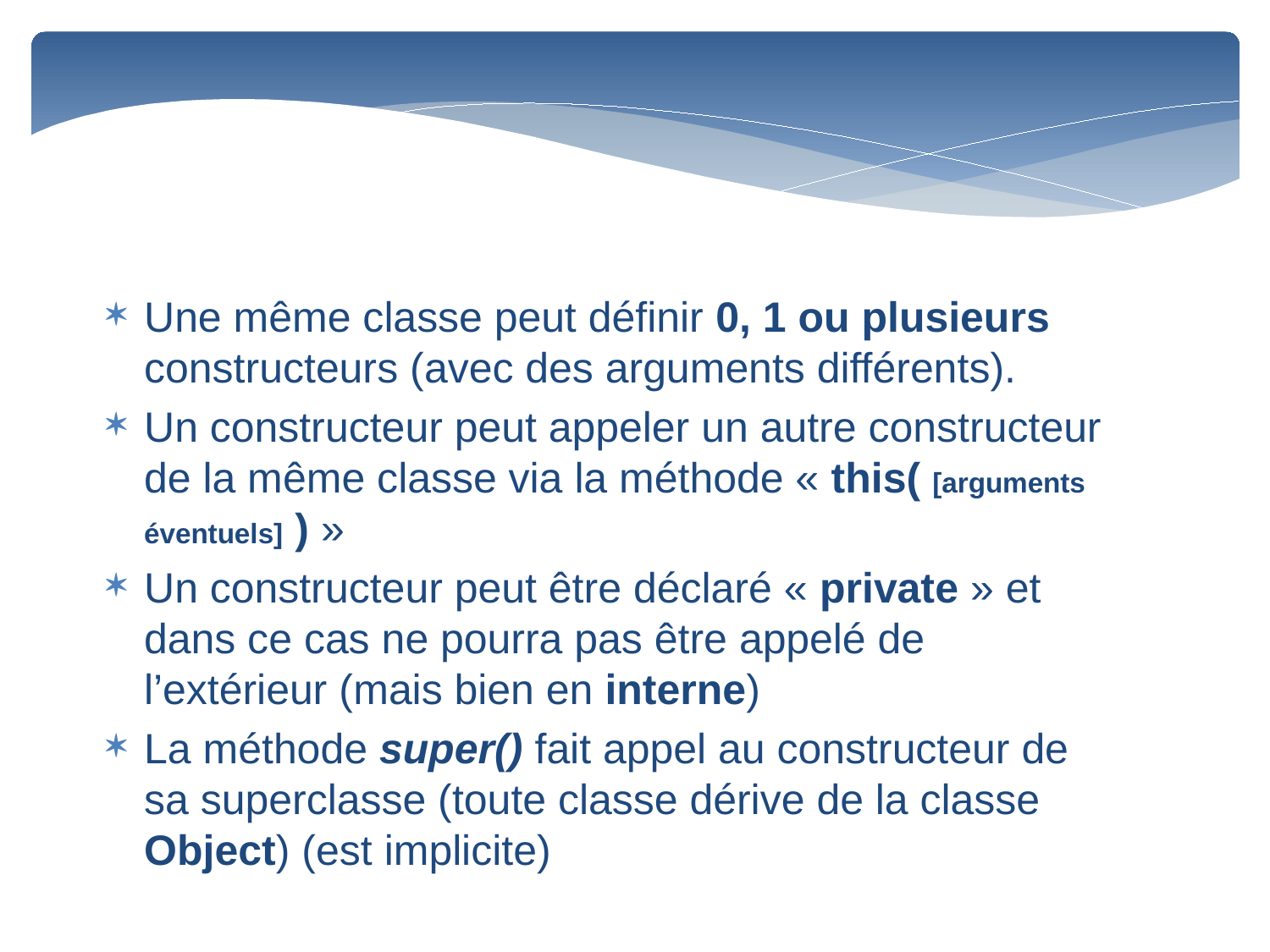

Une même classe peut définir 0, 1 ou plusieurs constructeurs (avec des arguments différents).
Un constructeur peut appeler un autre constructeur de la même classe via la méthode « this( [arguments éventuels] ) »
Un constructeur peut être déclaré « private » et dans ce cas ne pourra pas être appelé de l’extérieur (mais bien en interne)
La méthode super() fait appel au constructeur de sa superclasse (toute classe dérive de la classe Object) (est implicite)